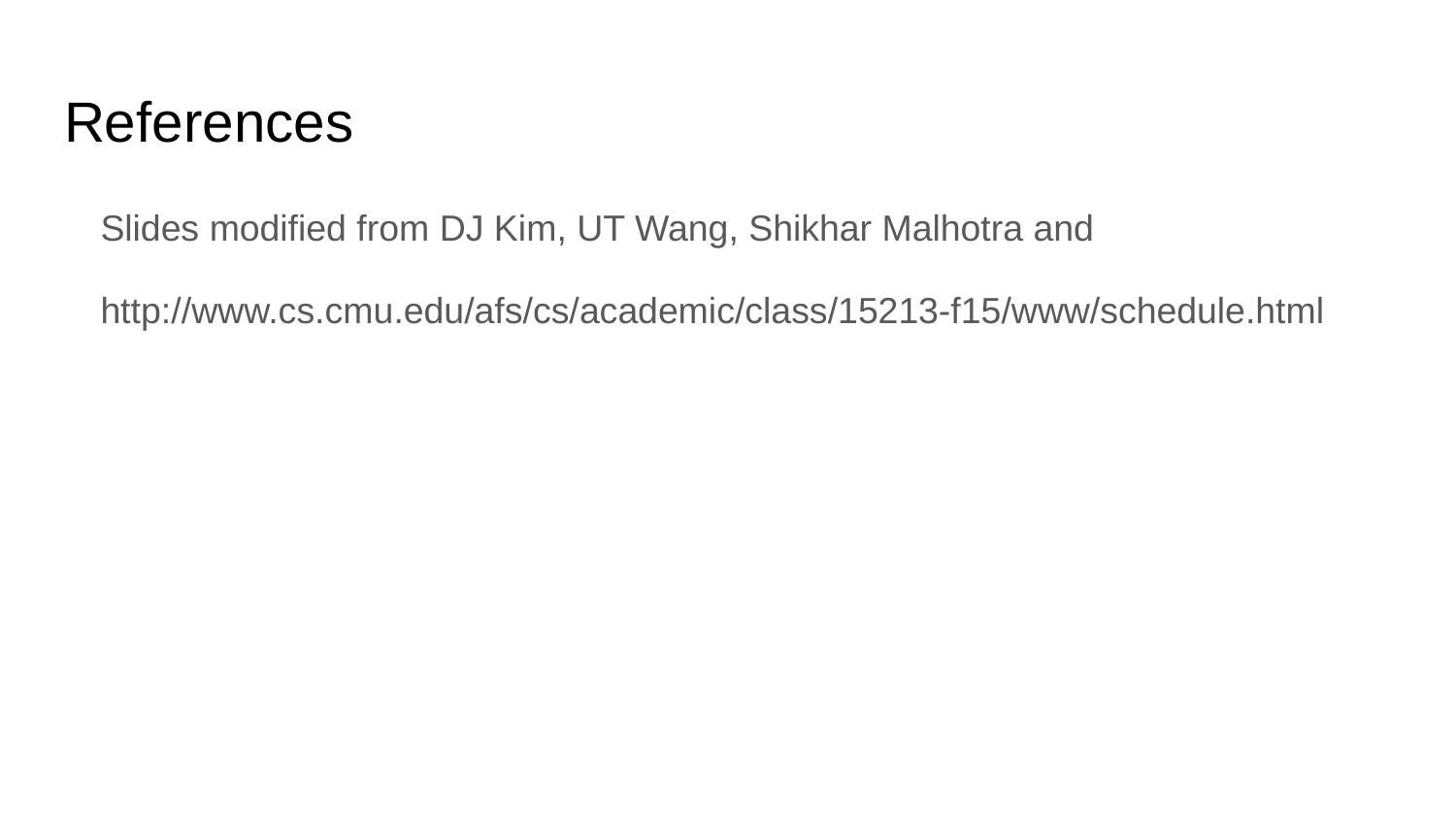

# References
Slides modified from DJ Kim, UT Wang, Shikhar Malhotra and
http://www.cs.cmu.edu/afs/cs/academic/class/15213-f15/www/schedule.html